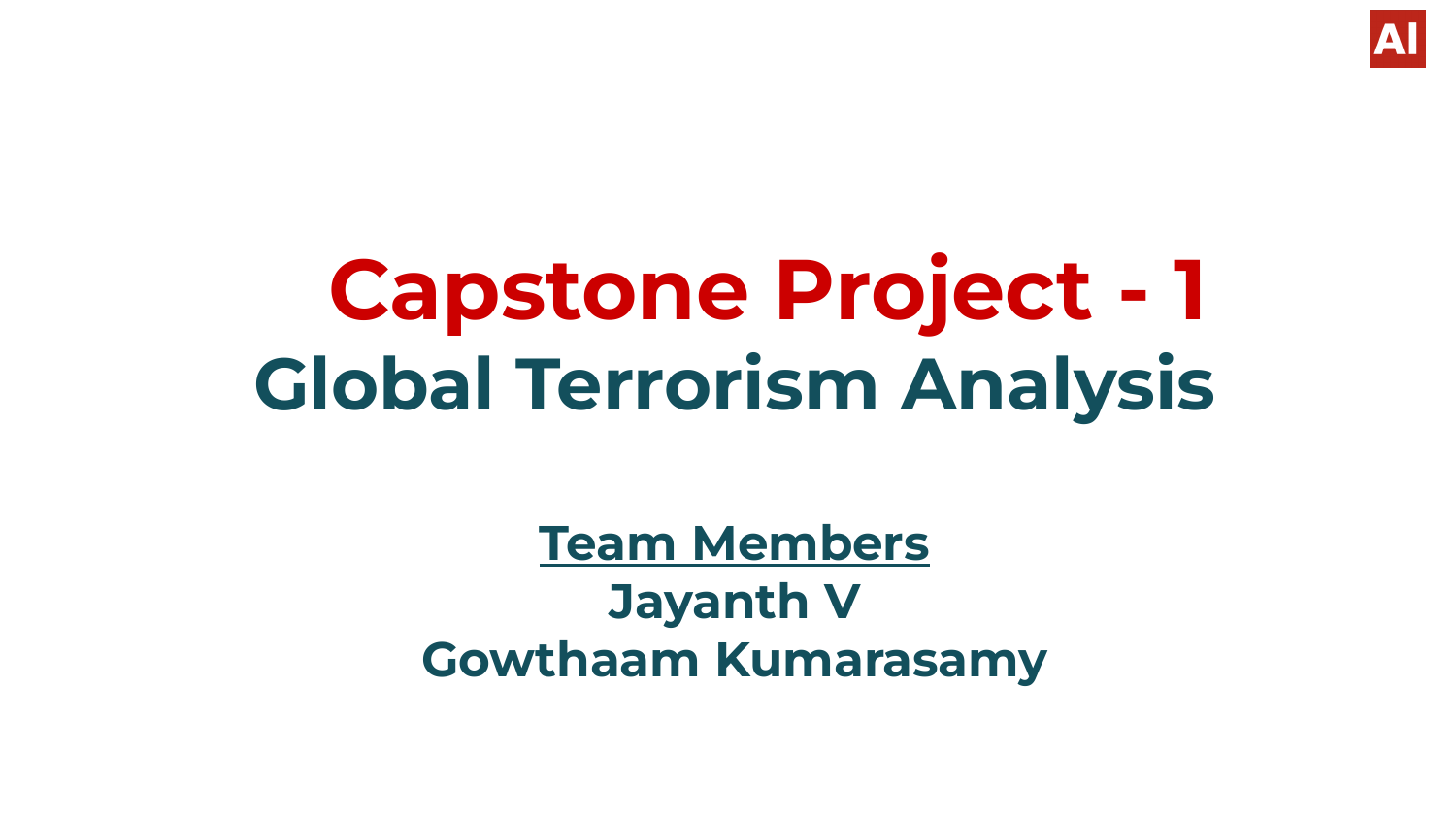

# Capstone Project - 1
Global Terrorism Analysis
Team Members
Jayanth V
Gowthaam Kumarasamy